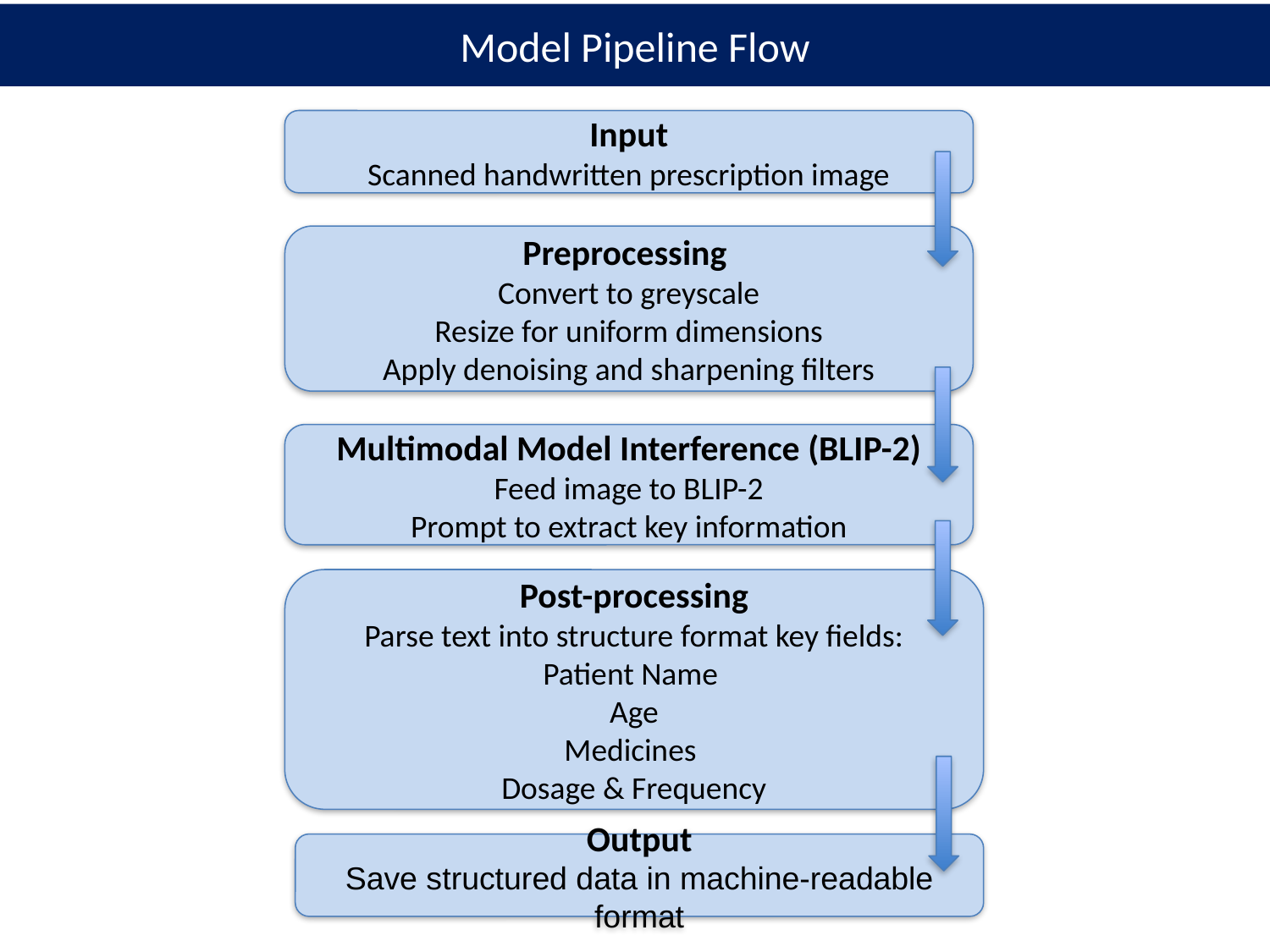

# Model Pipeline Flow
Input
Scanned handwritten prescription image

Preprocessing
Convert to greyscale
Resize for uniform dimensions
Apply denoising and sharpening filters

Multimodal Model Interference (BLIP-2)
Feed image to BLIP-2
Prompt to extract key information

Post-processing
Parse text into structure format key fields:
Patient Name
Age
Medicines
Dosage & Frequency

Output
Save structured data in machine-readable format